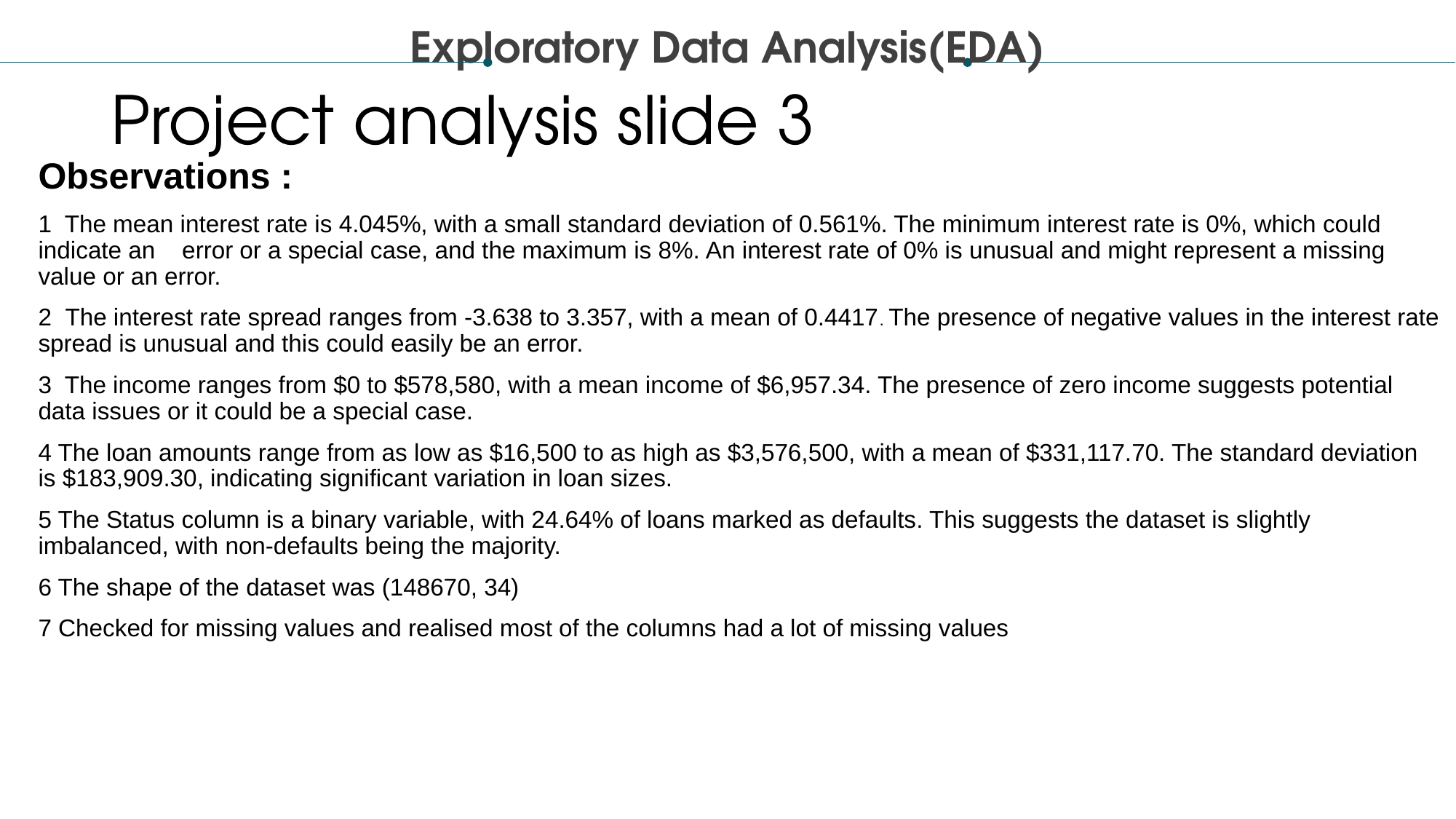

Exploratory Data Analysis(EDA)
# Project analysis slide 3

Observations :
1  The mean interest rate is 4.045%, with a small standard deviation of 0.561%. The minimum interest rate is 0%, which could indicate an    error or a special case, and the maximum is 8%. An interest rate of 0% is unusual and might represent a missing value or an error.
2  The interest rate spread ranges from -3.638 to 3.357, with a mean of 0.4417. The presence of negative values in the interest rate spread is unusual and this could easily be an error.
3  The income ranges from $0 to $578,580, with a mean income of $6,957.34. The presence of zero income suggests potential data issues or it could be a special case.
4 The loan amounts range from as low as $16,500 to as high as $3,576,500, with a mean of $331,117.70. The standard deviation is $183,909.30, indicating significant variation in loan sizes.
5 The Status column is a binary variable, with 24.64% of loans marked as defaults. This suggests the dataset is slightly imbalanced, with non-defaults being the majority.
6 The shape of the dataset was (148670, 34)
7 Checked for missing values and realised most of the columns had a lot of missing values